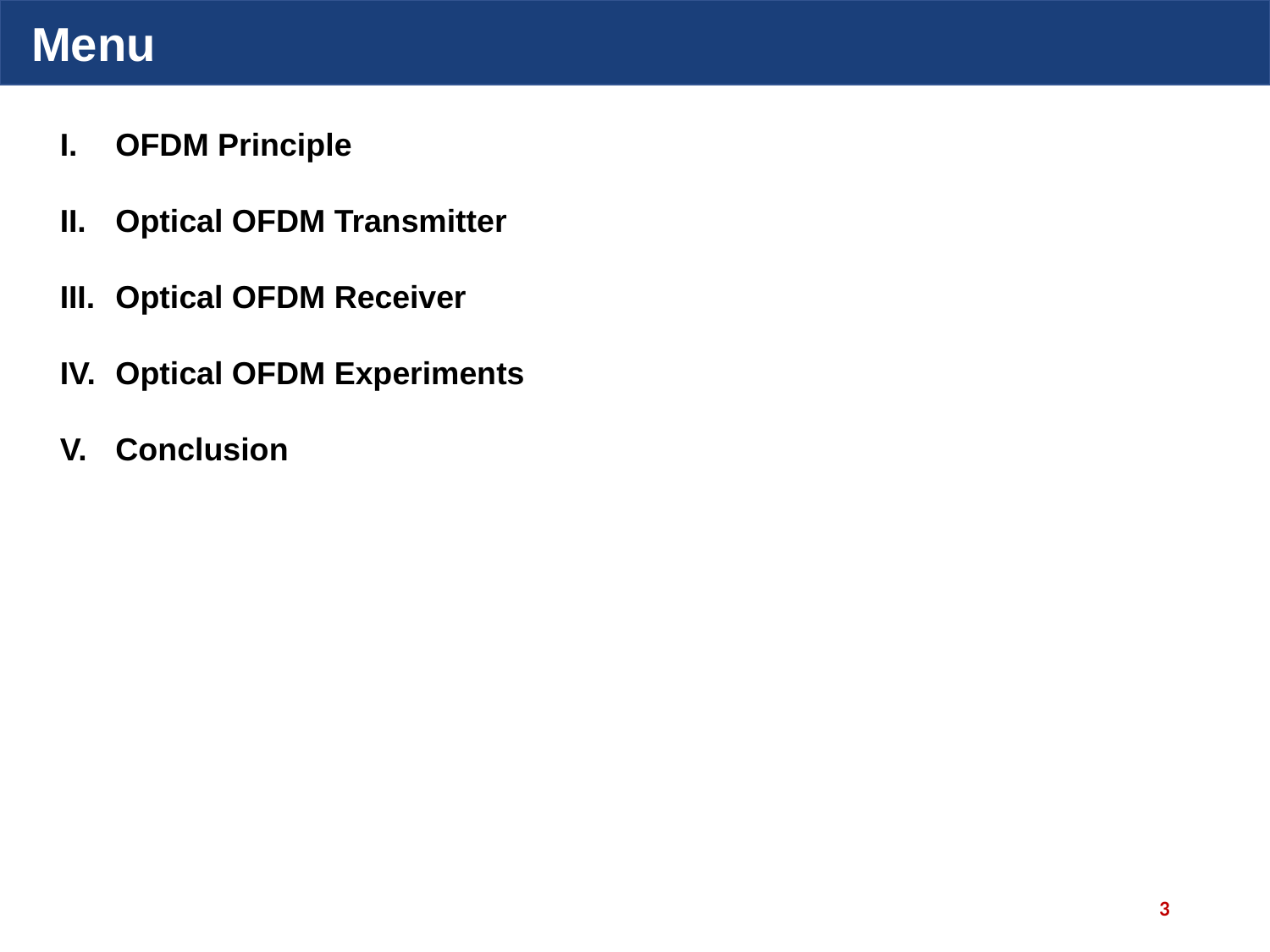

Menu
OFDM Principle

Optical OFDM Transmitter

Optical OFDM Receiver

Optical OFDM Experiments

Conclusion

3